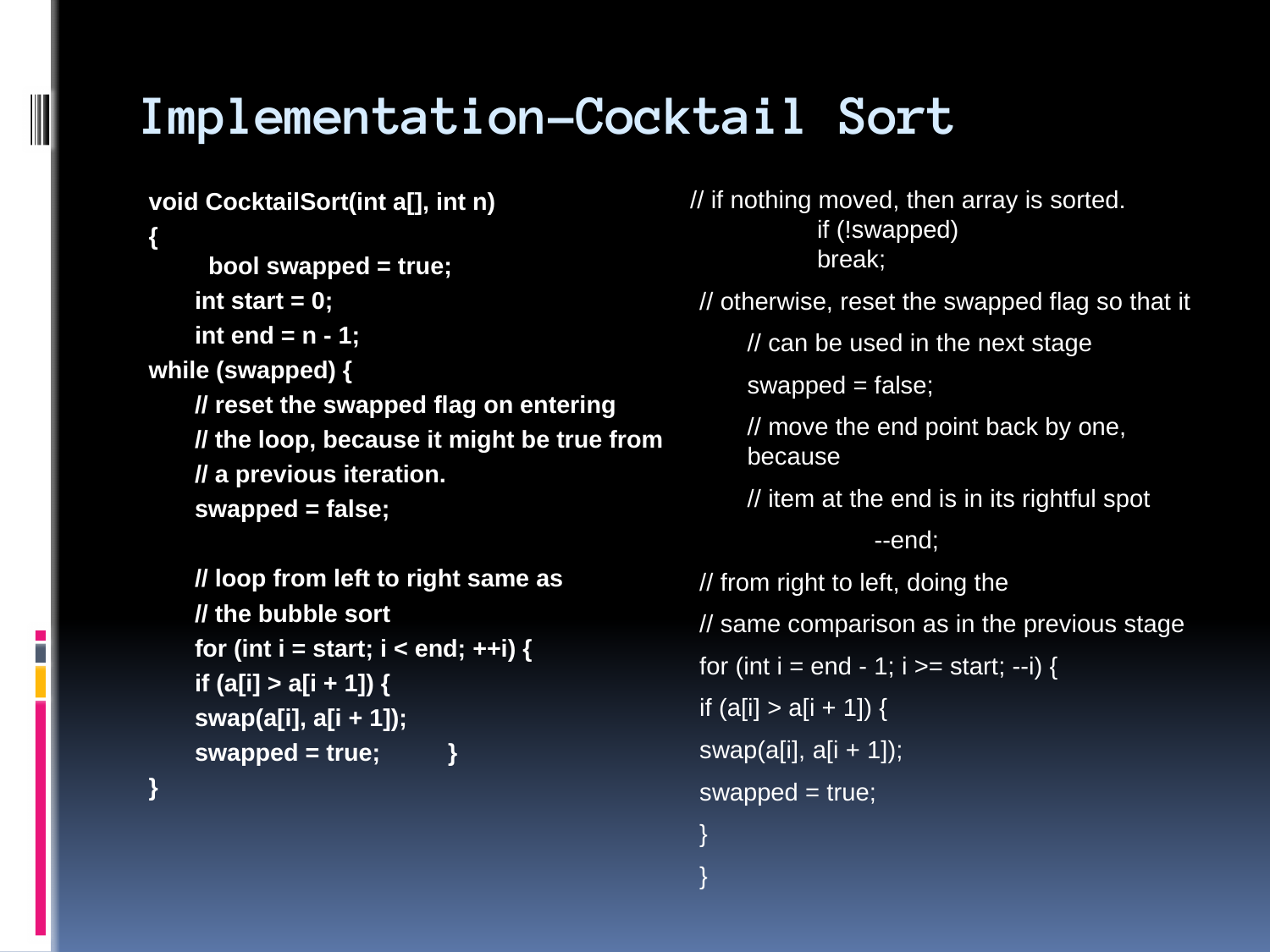

# Implementation-Cocktail Sort

// if nothing moved, then array is sorted.
	if (!swapped)
	break;
// otherwise, reset the swapped flag so that it
	// can be used in the next stage
	swapped = false;
	// move the end point back by one, because
	// item at the end is in its rightful spot
		--end;
// from right to left, doing the
// same comparison as in the previous stage
for (int i = end - 1; i >= start; --i) {
if (a[i] > a[i + 1]) {
swap(a[i], a[i + 1]);
swapped = true;
}
}

void CocktailSort(int a[], int n)
{
  bool swapped = true;
	int start = 0;
	int end = n - 1;
while (swapped) {
	// reset the swapped flag on entering
	// the loop, because it might be true from
	// a previous iteration.
	swapped = false;

	// loop from left to right same as
	// the bubble sort
	for (int i = start; i < end; ++i) {
		if (a[i] > a[i + 1]) {
		swap(a[i], a[i + 1]);
		swapped = true;          }
}